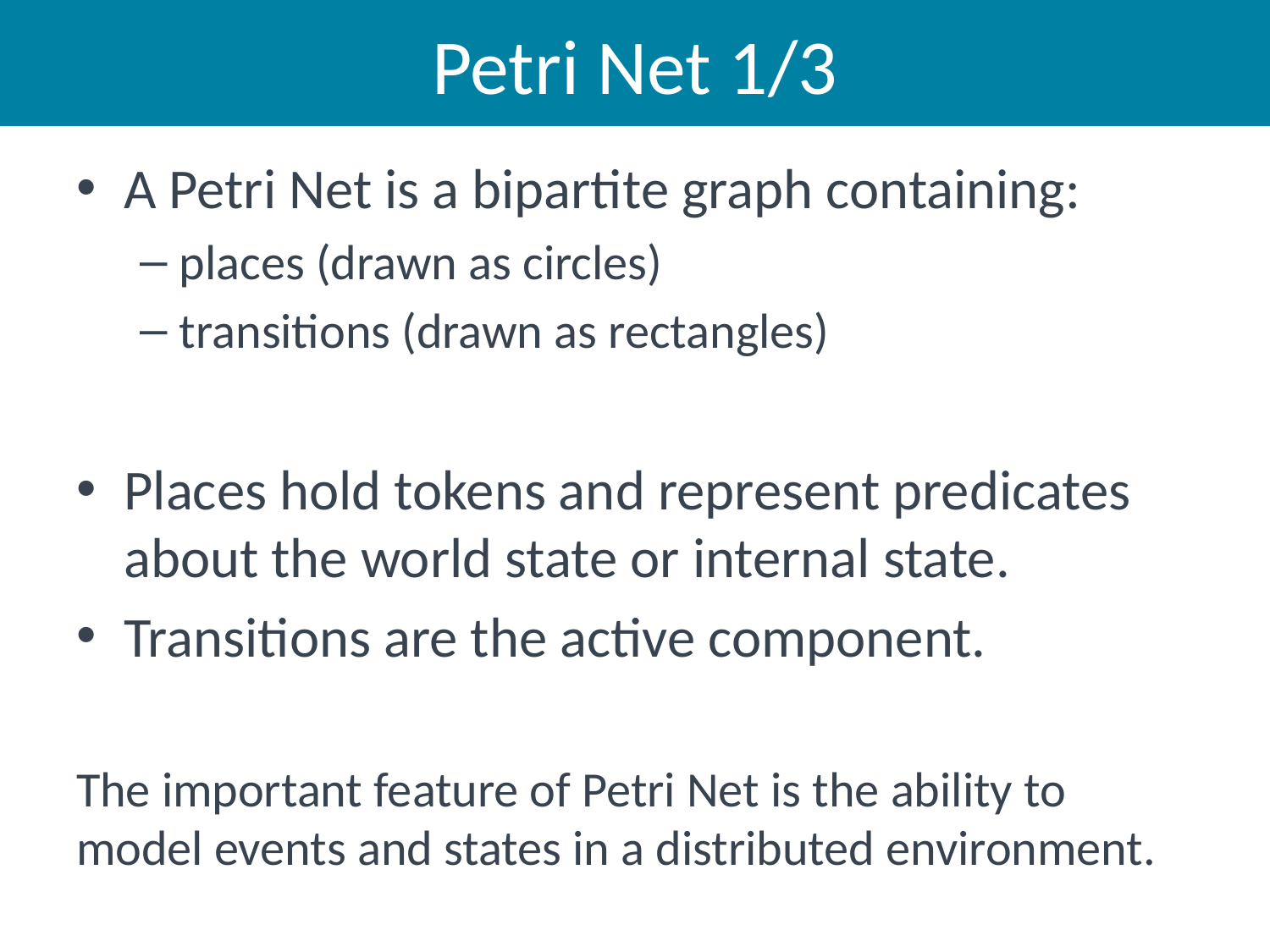

# Petri Net 1/3
A Petri Net is a bipartite graph containing:
places (drawn as circles)
transitions (drawn as rectangles)

Places hold tokens and represent predicates about the world state or internal state.
Transitions are the active component.

The important feature of Petri Net is the ability to model events and states in a distributed environment.